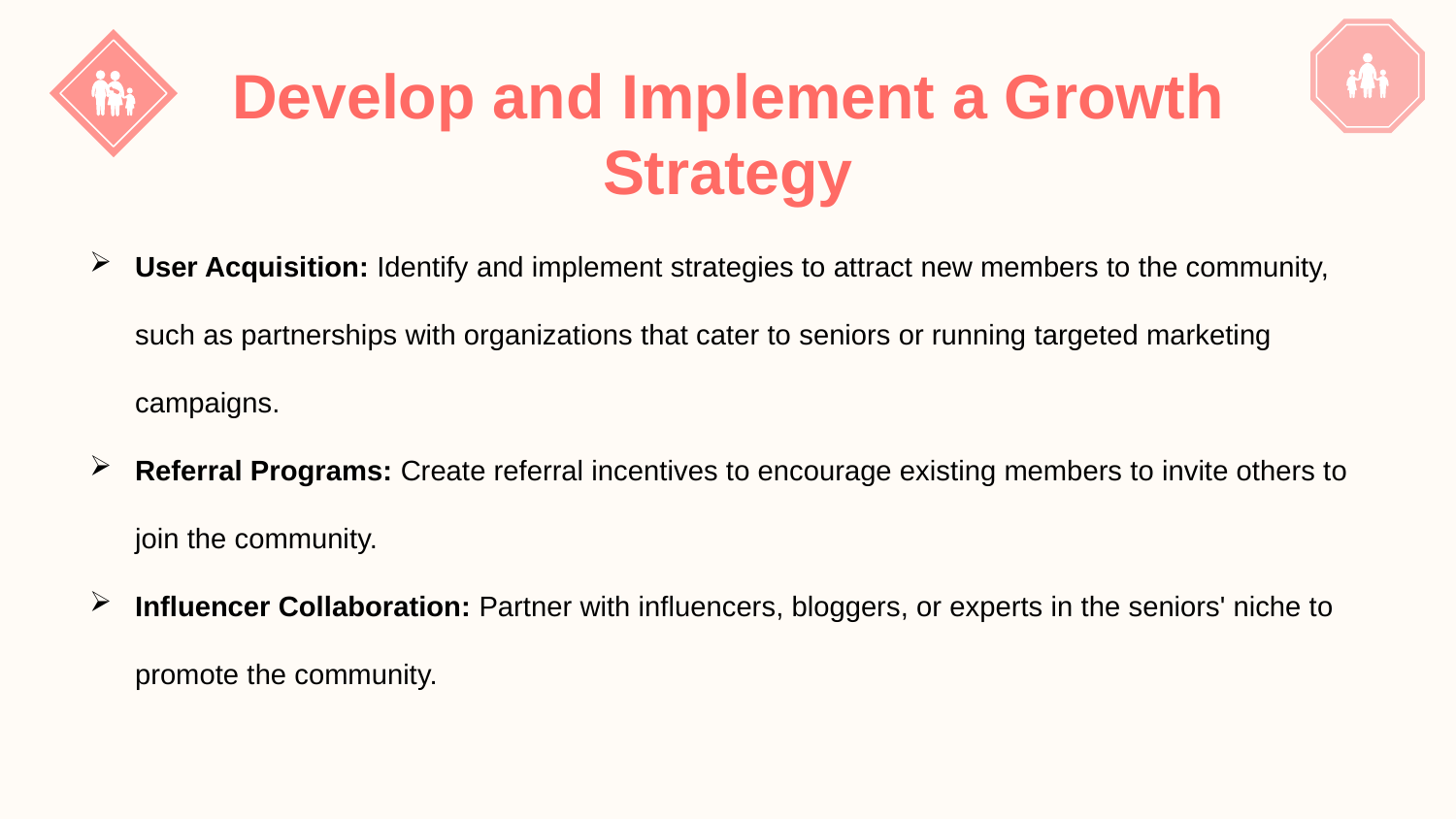

# Develop and Implement a Growth Strategy
User Acquisition: Identify and implement strategies to attract new members to the community, such as partnerships with organizations that cater to seniors or running targeted marketing campaigns.
Referral Programs: Create referral incentives to encourage existing members to invite others to join the community.
Influencer Collaboration: Partner with influencers, bloggers, or experts in the seniors' niche to promote the community.